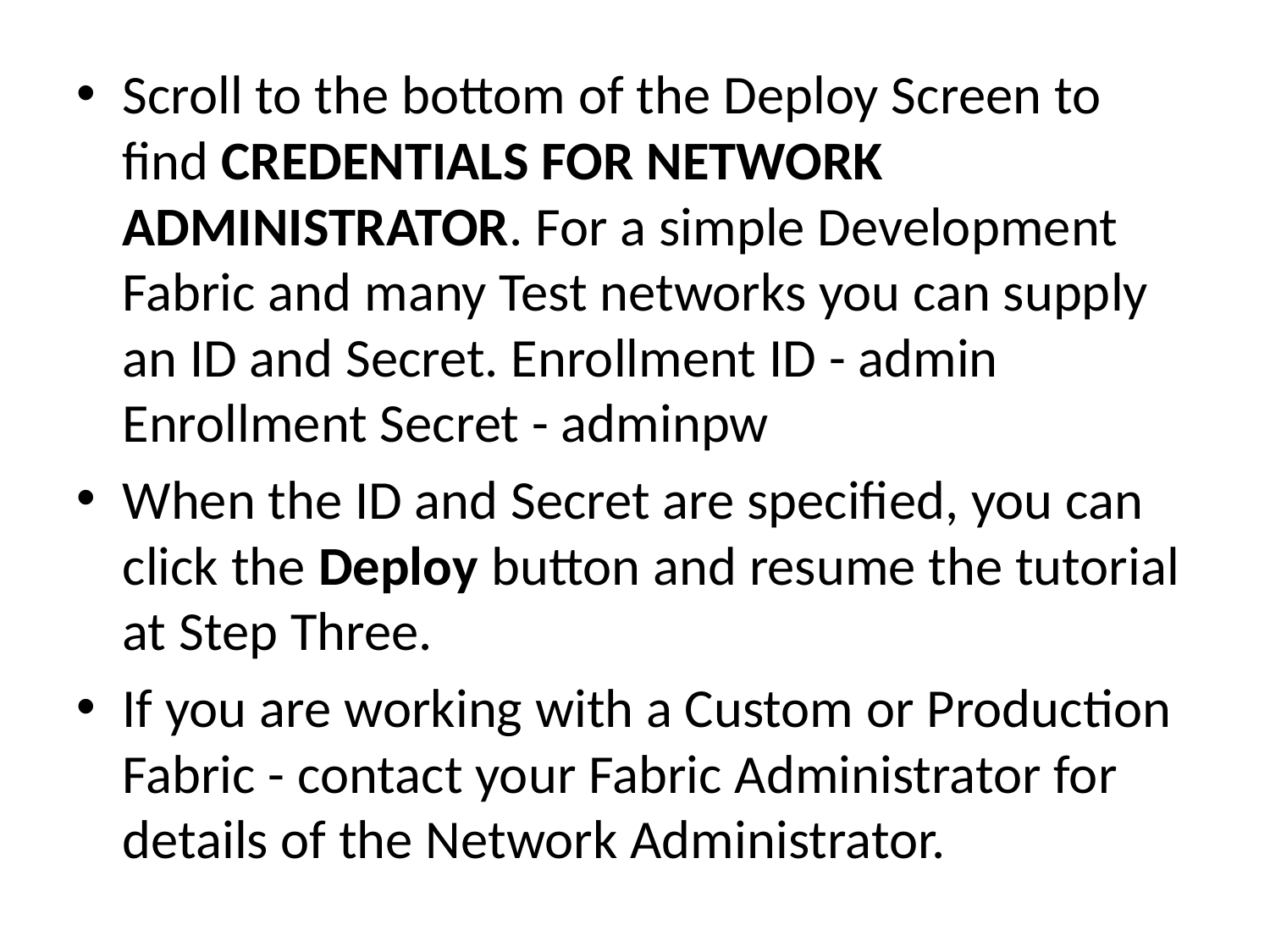

Scroll to the bottom of the Deploy Screen to find CREDENTIALS FOR NETWORK ADMINISTRATOR. For a simple Development Fabric and many Test networks you can supply an ID and Secret. Enrollment ID - admin Enrollment Secret - adminpw
When the ID and Secret are specified, you can click the Deploy button and resume the tutorial at Step Three.
If you are working with a Custom or Production Fabric - contact your Fabric Administrator for details of the Network Administrator.